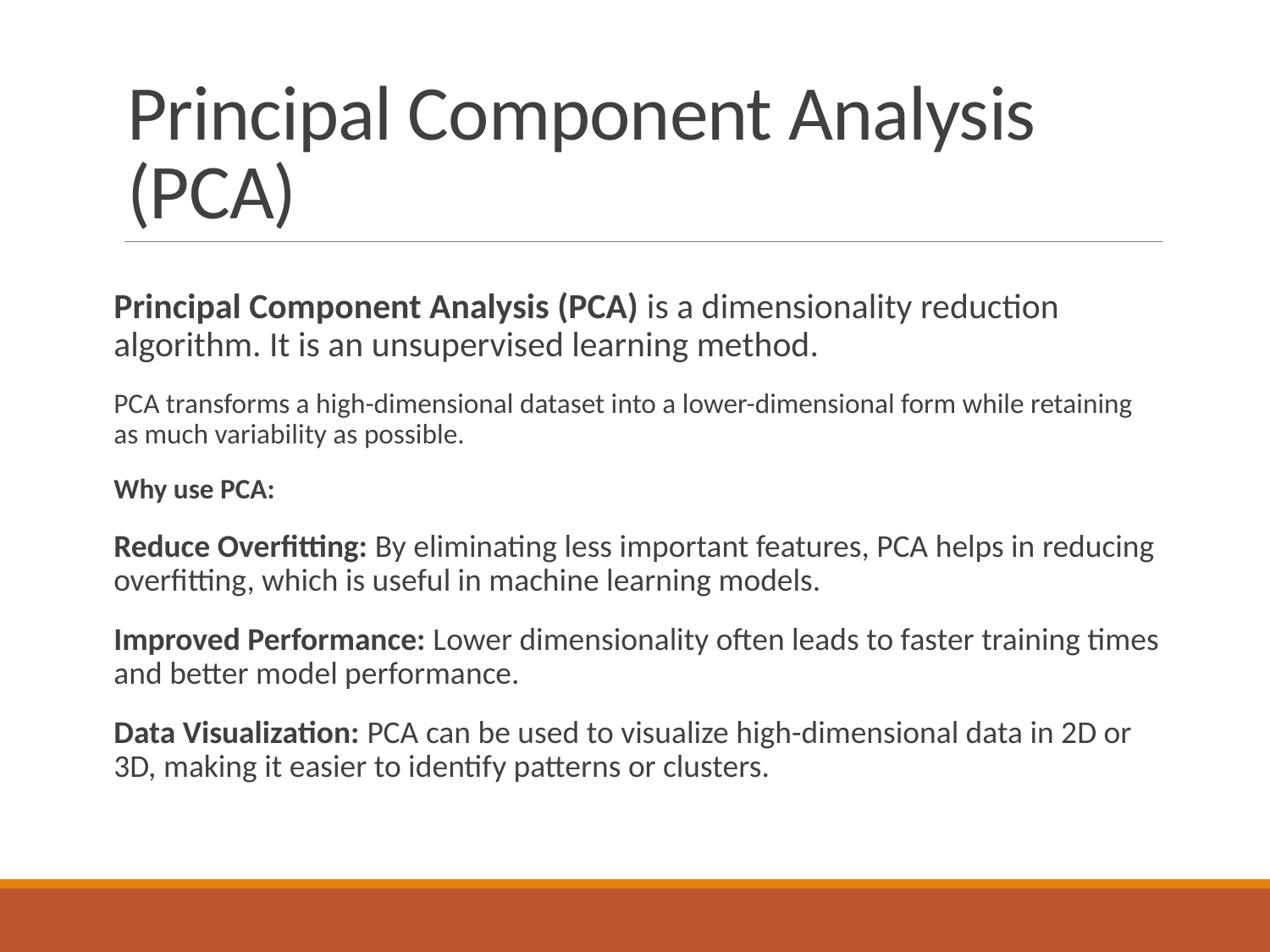

# Principal Component Analysis (PCA)
Principal Component Analysis (PCA) is a dimensionality reduction algorithm. It is an unsupervised learning method.
PCA transforms a high-dimensional dataset into a lower-dimensional form while retaining as much variability as possible.
Why use PCA:
Reduce Overfitting: By eliminating less important features, PCA helps in reducing overfitting, which is useful in machine learning models.
Improved Performance: Lower dimensionality often leads to faster training times and better model performance.
Data Visualization: PCA can be used to visualize high-dimensional data in 2D or 3D, making it easier to identify patterns or clusters.